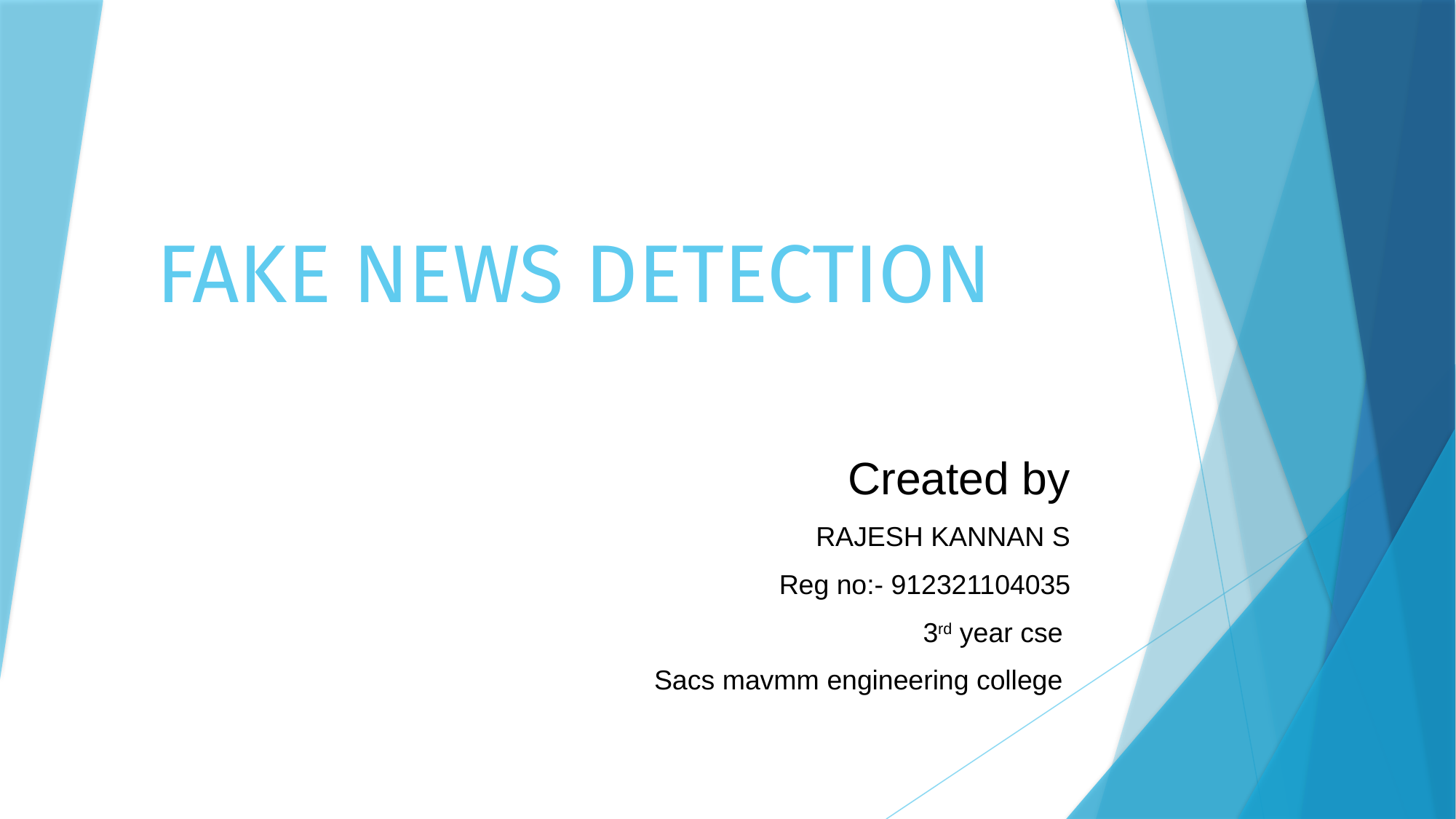

# FAKE NEWS DETECTION
Created by
RAJESH KANNAN S
Reg no:- 912321104035
3rd year cse
Sacs mavmm engineering college